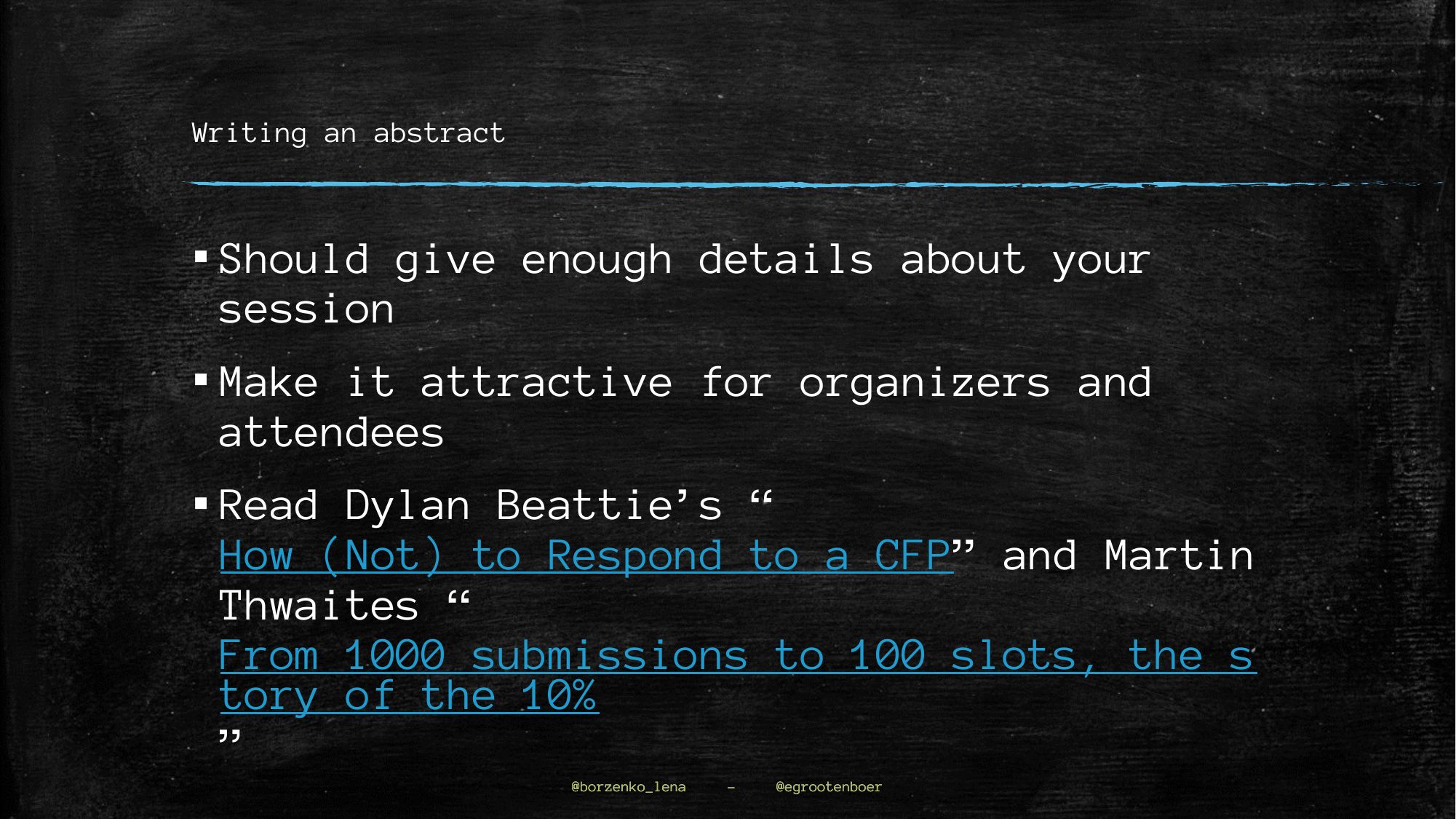

# Writing an abstract
Should give enough details about your session
Make it attractive for organizers and attendees
Read Dylan Beattie’s “How (Not) to Respond to a CFP” and Martin Thwaites “From 1000 submissions to 100 slots, the story of the 10%”